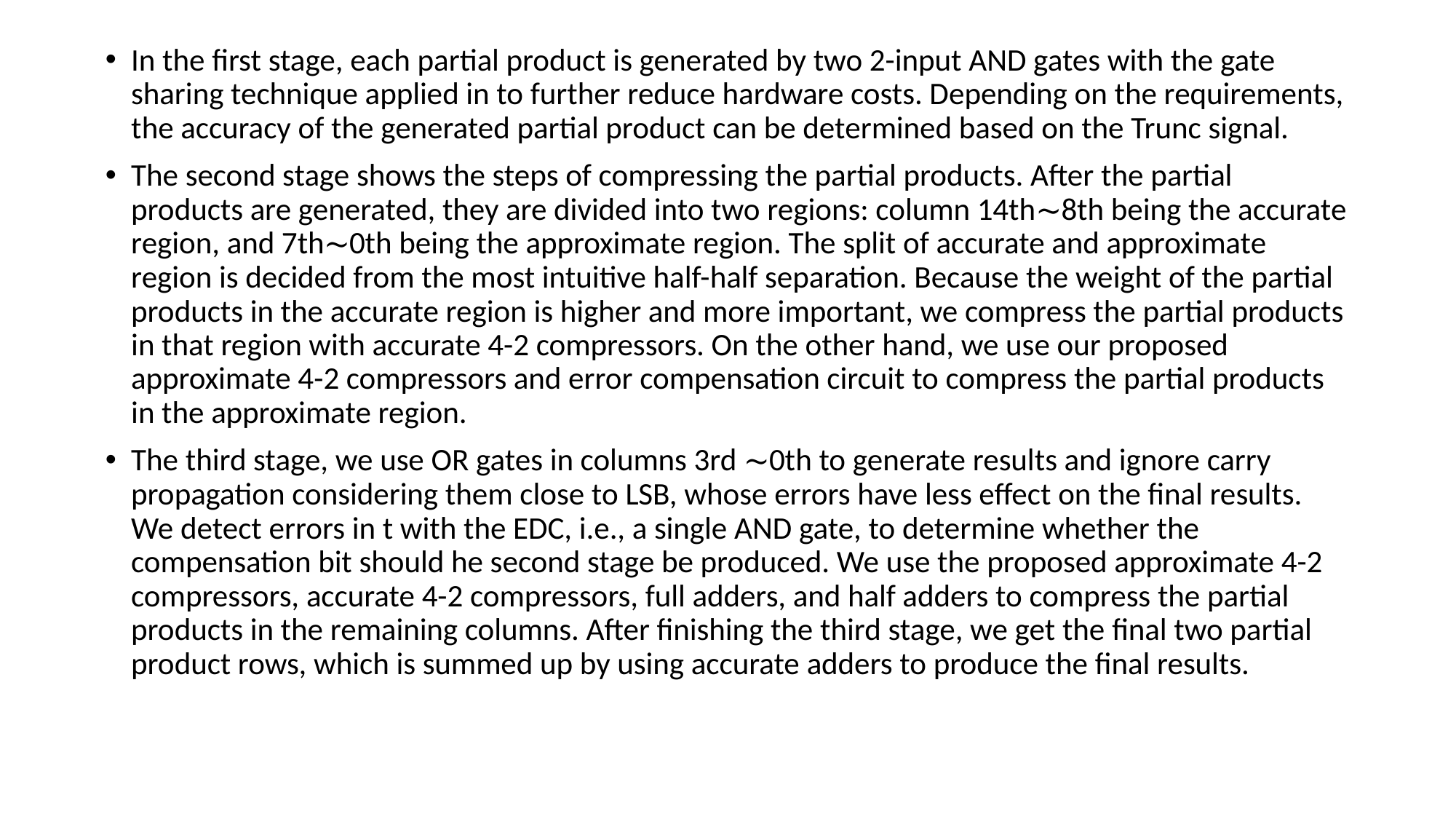

In the first stage, each partial product is generated by two 2-input AND gates with the gate sharing technique applied in to further reduce hardware costs. Depending on the requirements, the accuracy of the generated partial product can be determined based on the Trunc signal.
The second stage shows the steps of compressing the partial products. After the partial products are generated, they are divided into two regions: column 14th∼8th being the accurate region, and 7th∼0th being the approximate region. The split of accurate and approximate region is decided from the most intuitive half-half separation. Because the weight of the partial products in the accurate region is higher and more important, we compress the partial products in that region with accurate 4-2 compressors. On the other hand, we use our proposed approximate 4-2 compressors and error compensation circuit to compress the partial products in the approximate region.
The third stage, we use OR gates in columns 3rd ∼0th to generate results and ignore carry propagation considering them close to LSB, whose errors have less effect on the final results. We detect errors in t with the EDC, i.e., a single AND gate, to determine whether the compensation bit should he second stage be produced. We use the proposed approximate 4-2 compressors, accurate 4-2 compressors, full adders, and half adders to compress the partial products in the remaining columns. After finishing the third stage, we get the final two partial product rows, which is summed up by using accurate adders to produce the final results.